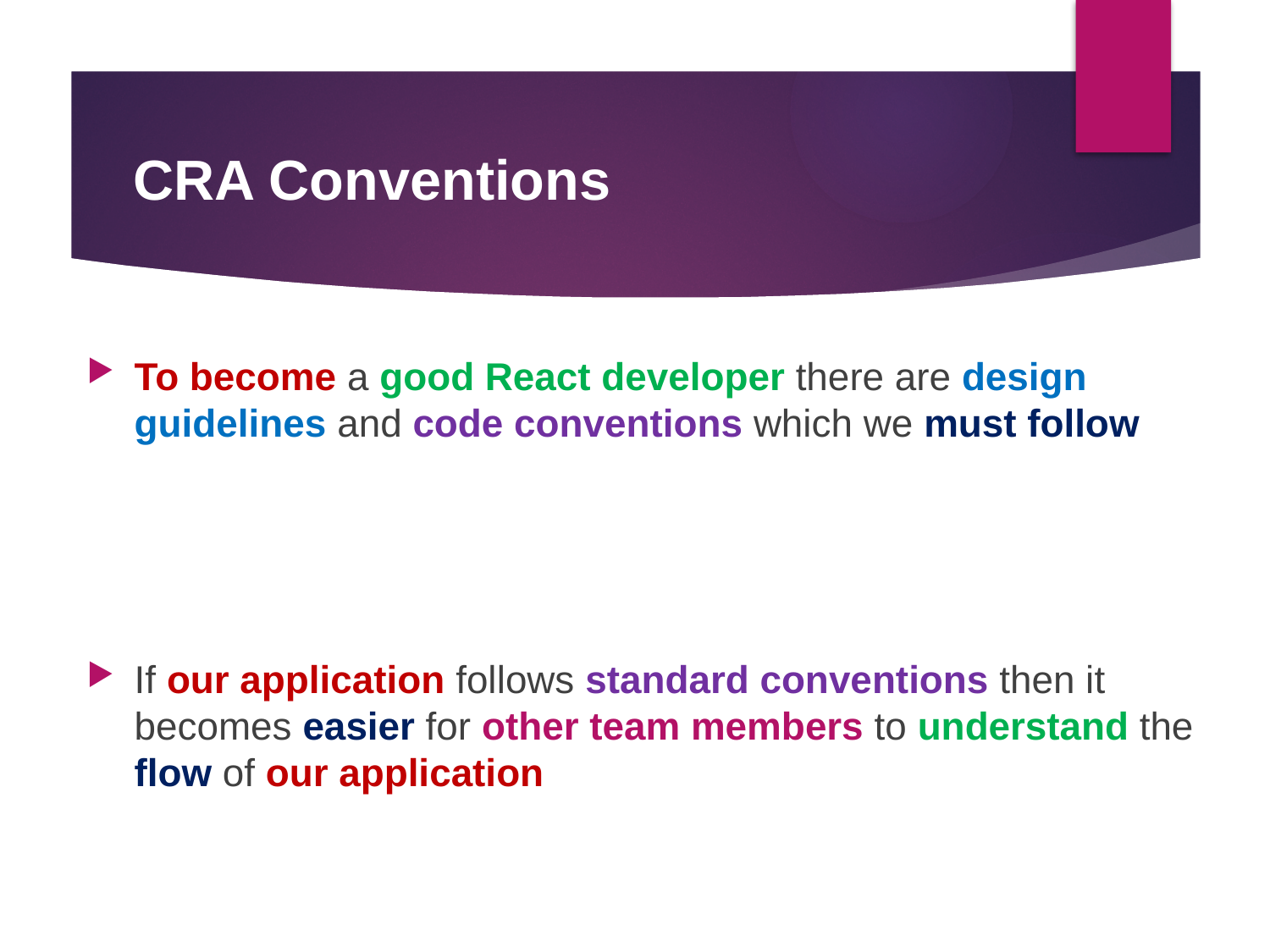

#
CRA Conventions
To become a good React developer there are design guidelines and code conventions which we must follow

If our application follows standard conventions then it becomes easier for other team members to understand the flow of our application